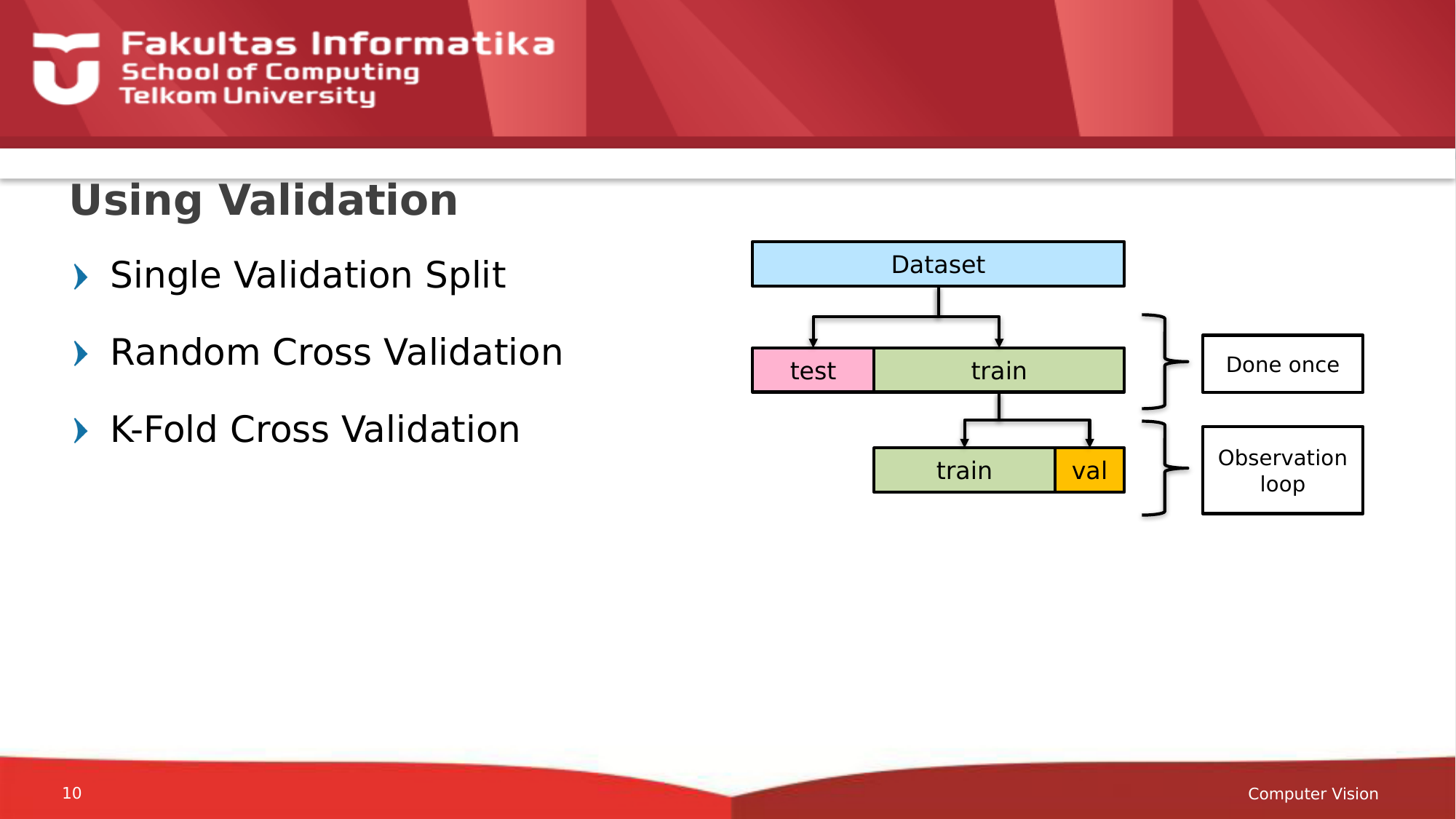

# Using Validation
Single Validation Split
Random Cross Validation
K-Fold Cross Validation

Dataset

Done once
test
train

Observation loop
train
val
Computer Vision
10